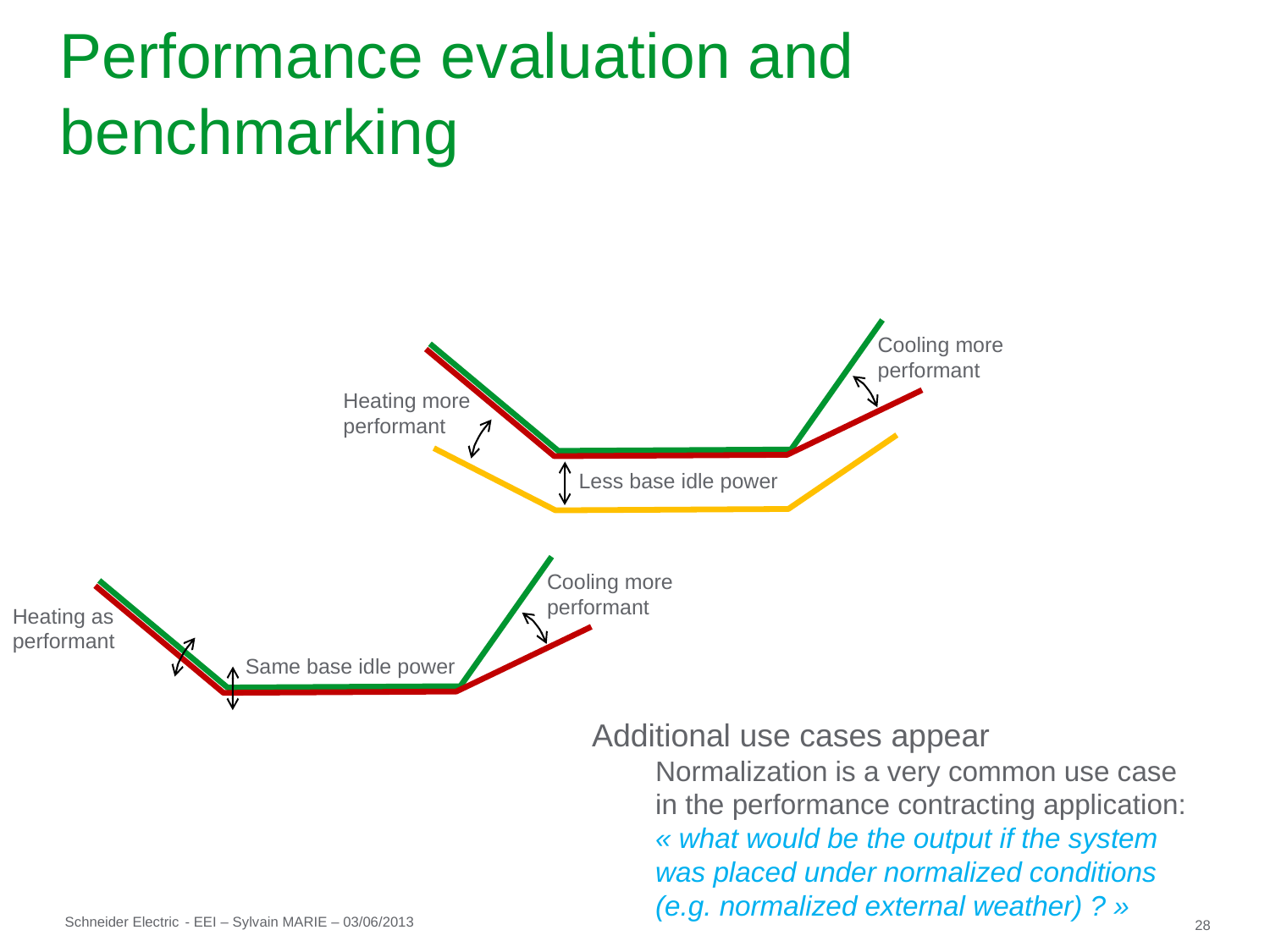

# Performance evaluation and benchmarking

Cooling more performant

Heating more performant

Less base idle power

Cooling more performant

Heating as performant

Same base idle power
Additional use cases appear
Normalization is a very common use case in the performance contracting application:
« what would be the output if the system was placed under normalized conditions (e.g. normalized external weather) ? »